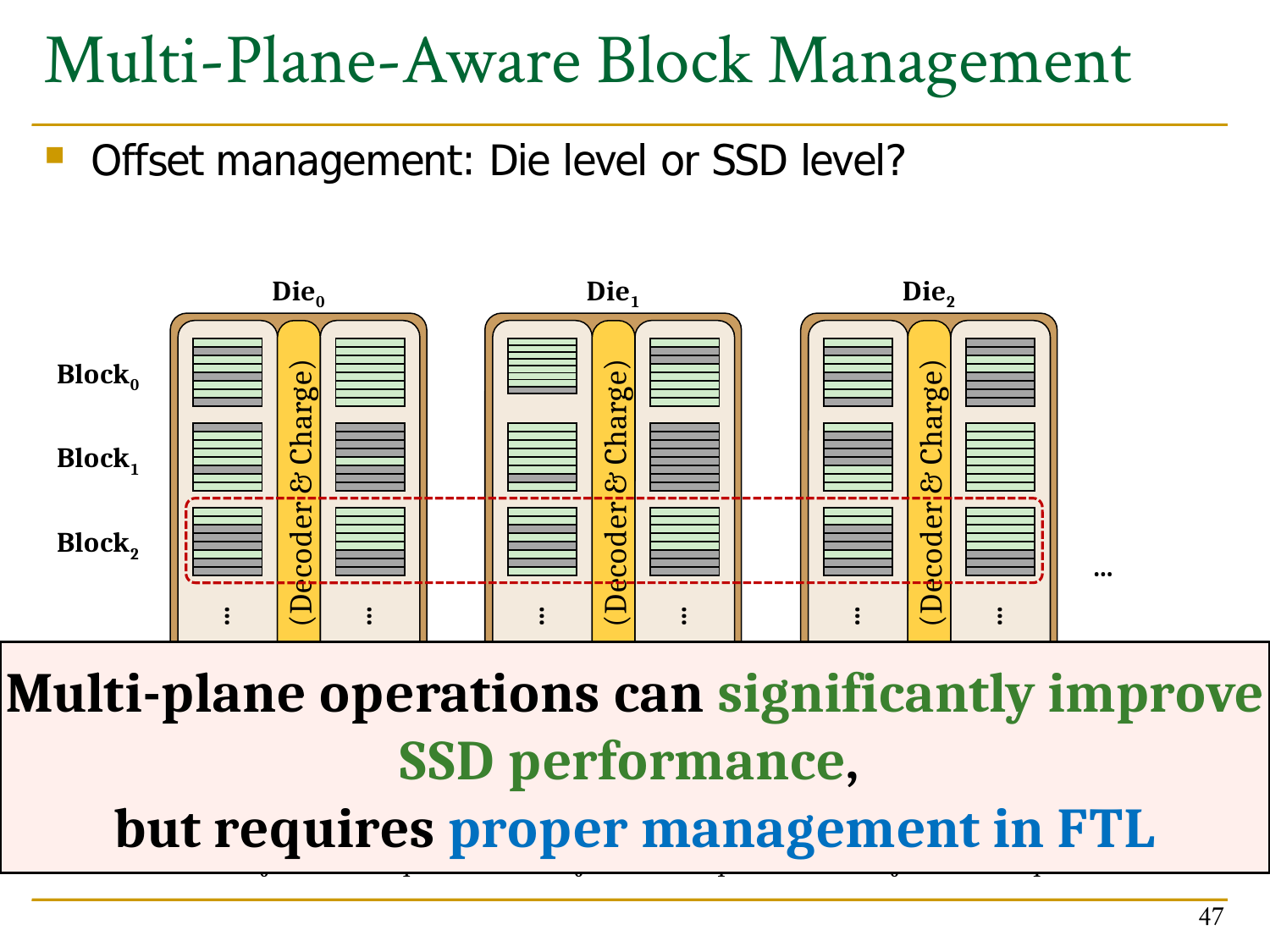

# Multi-Plane-Aware Block Management
Offset management: Die level or SSD level?

Die0
Die1
Die2

|  |
| --- |
|  |
|  |
|  |
|  |
|  |
|  |
|  |
|  |
| --- |
|  |
|  |
|  |
|  |
|  |
|  |
|  |
|  |
| --- |
|  |
|  |
|  |
|  |
|  |
|  |
|  |
|  |
| --- |
|  |
|  |
|  |
|  |
|  |
|  |
|  |
|  |
| --- |
|  |
|  |
|  |
|  |
|  |
|  |
|  |
|  |
| --- |
|  |
|  |
|  |
|  |
|  |
|  |
|  |
Block0
|  |
| --- |
|  |
|  |
|  |
|  |
|  |
|  |
|  |
|  |
| --- |
|  |
|  |
|  |
|  |
|  |
|  |
|  |
|  |
| --- |
|  |
|  |
|  |
|  |
|  |
|  |
|  |
|  |
| --- |
|  |
|  |
|  |
|  |
|  |
|  |
|  |
|  |
| --- |
|  |
|  |
|  |
|  |
|  |
|  |
|  |
|  |
| --- |
|  |
|  |
|  |
|  |
|  |
|  |
|  |
Block1

|  |
| --- |
|  |
|  |
|  |
|  |
|  |
|  |
|  |
|  |
| --- |
|  |
|  |
|  |
|  |
|  |
|  |
|  |
|  |
| --- |
|  |
|  |
|  |
|  |
|  |
|  |
|  |
|  |
| --- |
|  |
|  |
|  |
|  |
|  |
|  |
|  |
|  |
| --- |
|  |
|  |
|  |
|  |
|  |
|  |
|  |
|  |
| --- |
|  |
|  |
|  |
|  |
|  |
|  |
|  |
Block2
…
 Peripheral  (Decoder & Charge)
 Peripheral  (Decoder & Charge)
 Peripheral  (Decoder & Charge)
…
…
…
…
…
…
Multi-plane operations can significantly improve SSD performance,
but requires proper management in FTL
|  |
| --- |
|  |
|  |
|  |
|  |
|  |
|  |
|  |
|  |
| --- |
|  |
|  |
|  |
|  |
|  |
|  |
|  |
|  |
| --- |
|  |
|  |
|  |
|  |
|  |
|  |
|  |
|  |
| --- |
|  |
|  |
|  |
|  |
|  |
|  |
|  |
|  |
| --- |
|  |
|  |
|  |
|  |
|  |
|  |
|  |
|  |
| --- |
|  |
|  |
|  |
|  |
|  |
|  |
|  |
BlockN-2
|  |
| --- |
|  |
|  |
|  |
|  |
|  |
|  |
|  |
|  |
| --- |
|  |
|  |
|  |
|  |
|  |
|  |
|  |
|  |
| --- |
|  |
|  |
|  |
|  |
|  |
|  |
|  |
|  |
| --- |
|  |
|  |
|  |
|  |
|  |
|  |
|  |
|  |
| --- |
|  |
|  |
|  |
|  |
|  |
|  |
|  |
|  |
| --- |
|  |
|  |
|  |
|  |
|  |
|  |
|  |
BlockN-1
Plane0
Plane1
Plane0
Plane1
Plane0
Plane1
47